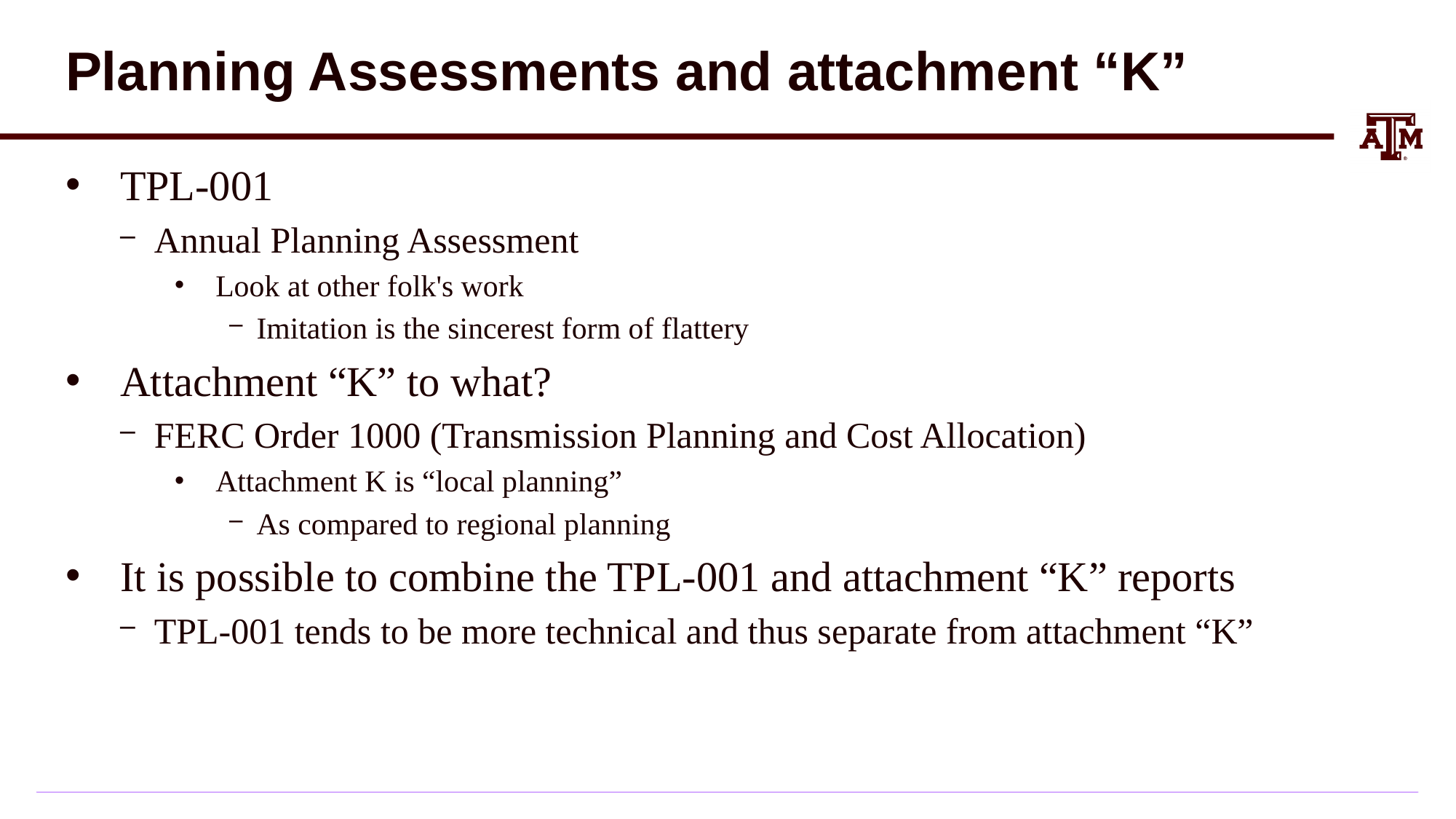

# Planning Assessments and attachment “K”
TPL-001
Annual Planning Assessment
Look at other folk's work
Imitation is the sincerest form of flattery
Attachment “K” to what?
FERC Order 1000 (Transmission Planning and Cost Allocation)
Attachment K is “local planning”
As compared to regional planning
It is possible to combine the TPL-001 and attachment “K” reports
TPL-001 tends to be more technical and thus separate from attachment “K”